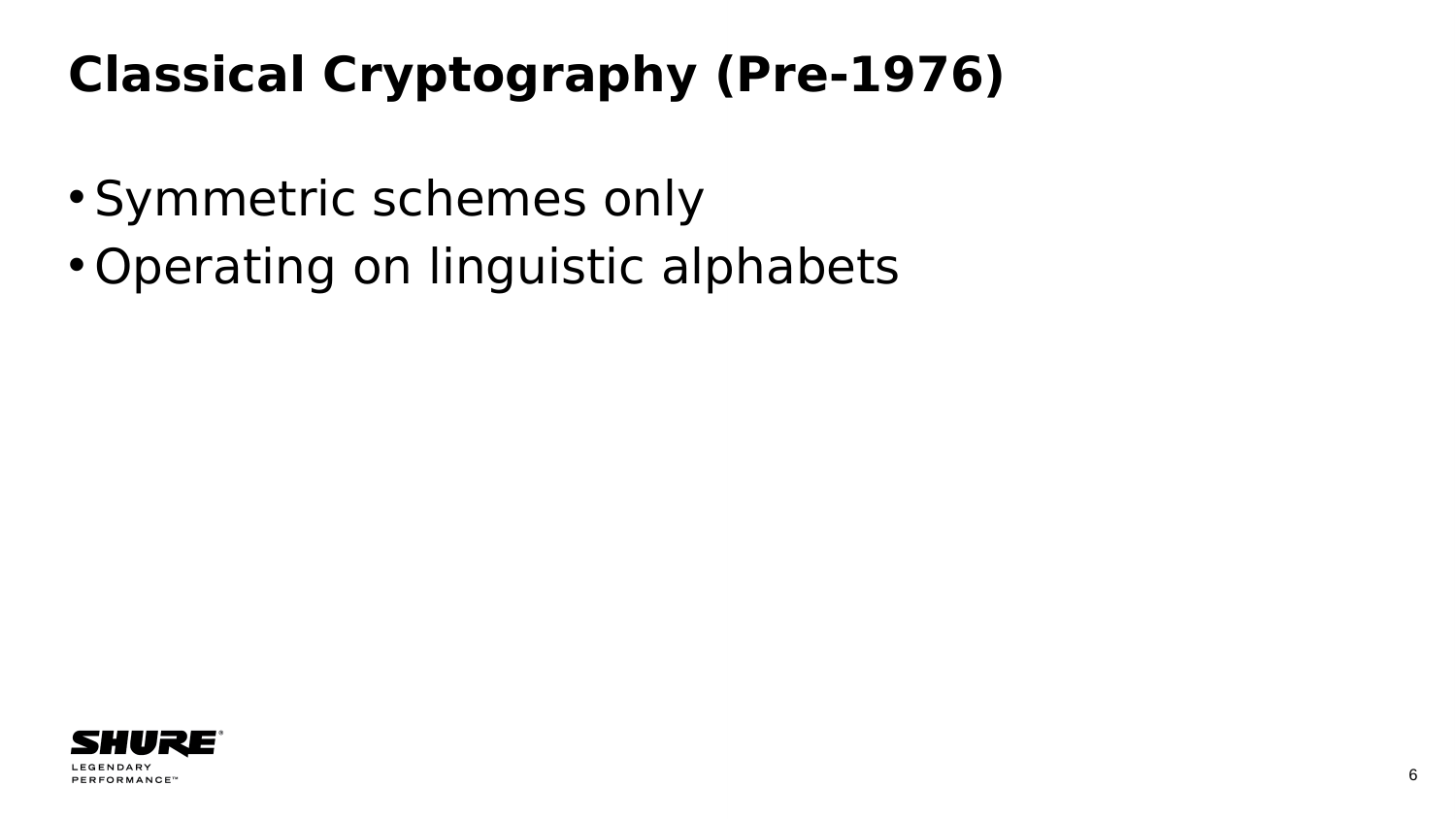

Classical Cryptography (Pre-1976)
Symmetric schemes only
Operating on linguistic alphabets
6